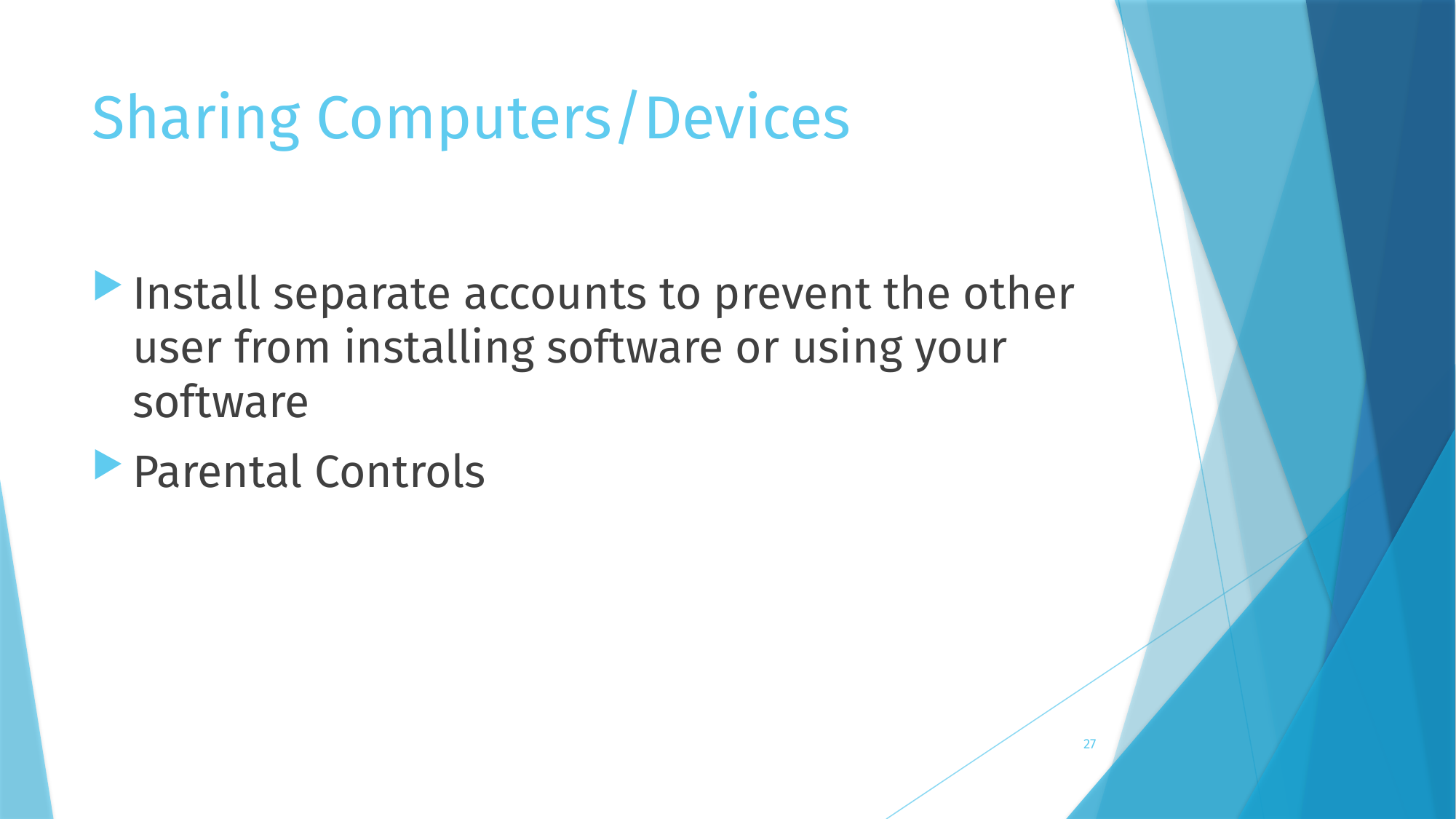

# Sharing Computers/Devices
Install separate accounts to prevent the other user from installing software or using your software
Parental Controls

27